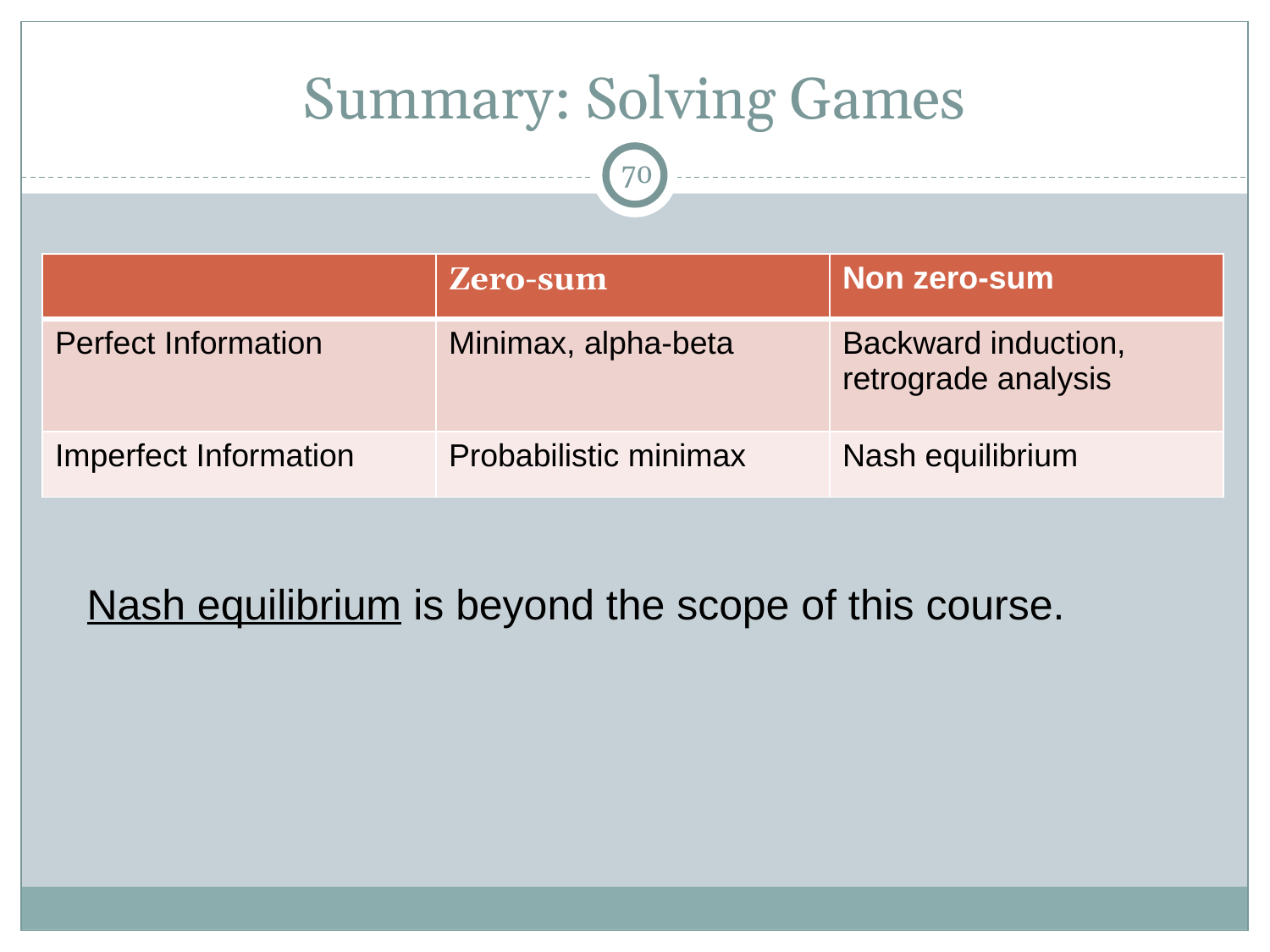

# Summary: Solving Games
70
|  | Zero-sum | Non zero-sum |
| --- | --- | --- |
| Perfect Information | Minimax, alpha-beta | Backward induction, retrograde analysis |
| Imperfect Information | Probabilistic minimax | Nash equilibrium |
Nash equilibrium is beyond the scope of this course.